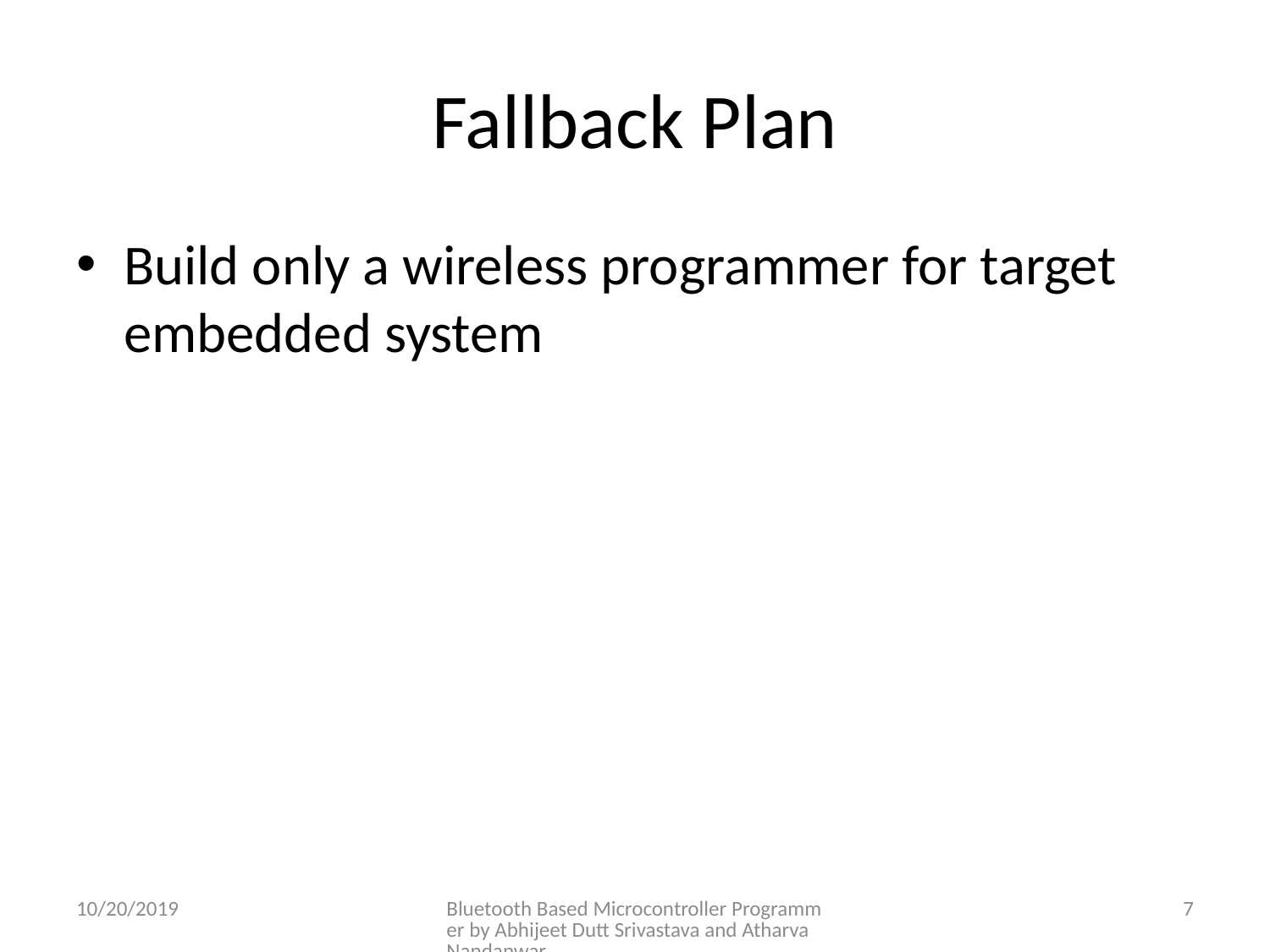

# Fallback Plan
Build only a wireless programmer for target embedded system
10/20/2019
Bluetooth Based Microcontroller Programmer by Abhijeet Dutt Srivastava and Atharva Nandanwar
7